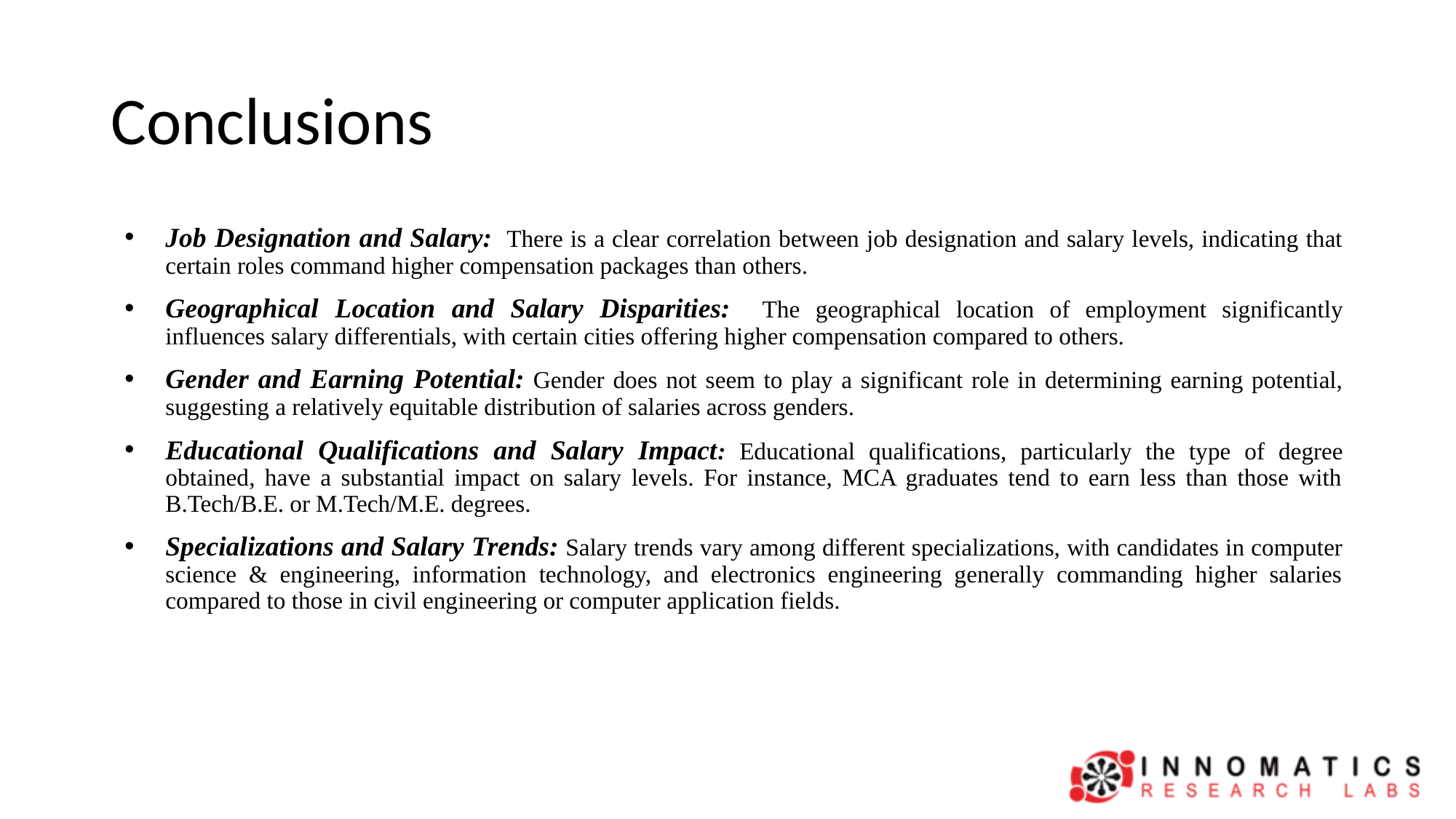

# Conclusions
Job Designation and Salary:  There is a clear correlation between job designation and salary levels, indicating that certain roles command higher compensation packages than others.
Geographical Location and Salary Disparities:  The geographical location of employment significantly influences salary differentials, with certain cities offering higher compensation compared to others.
Gender and Earning Potential: Gender does not seem to play a significant role in determining earning potential, suggesting a relatively equitable distribution of salaries across genders.
Educational Qualifications and Salary Impact: Educational qualifications, particularly the type of degree obtained, have a substantial impact on salary levels. For instance, MCA graduates tend to earn less than those with B.Tech/B.E. or M.Tech/M.E. degrees.
Specializations and Salary Trends: Salary trends vary among different specializations, with candidates in computer science & engineering, information technology, and electronics engineering generally commanding higher salaries compared to those in civil engineering or computer application fields.